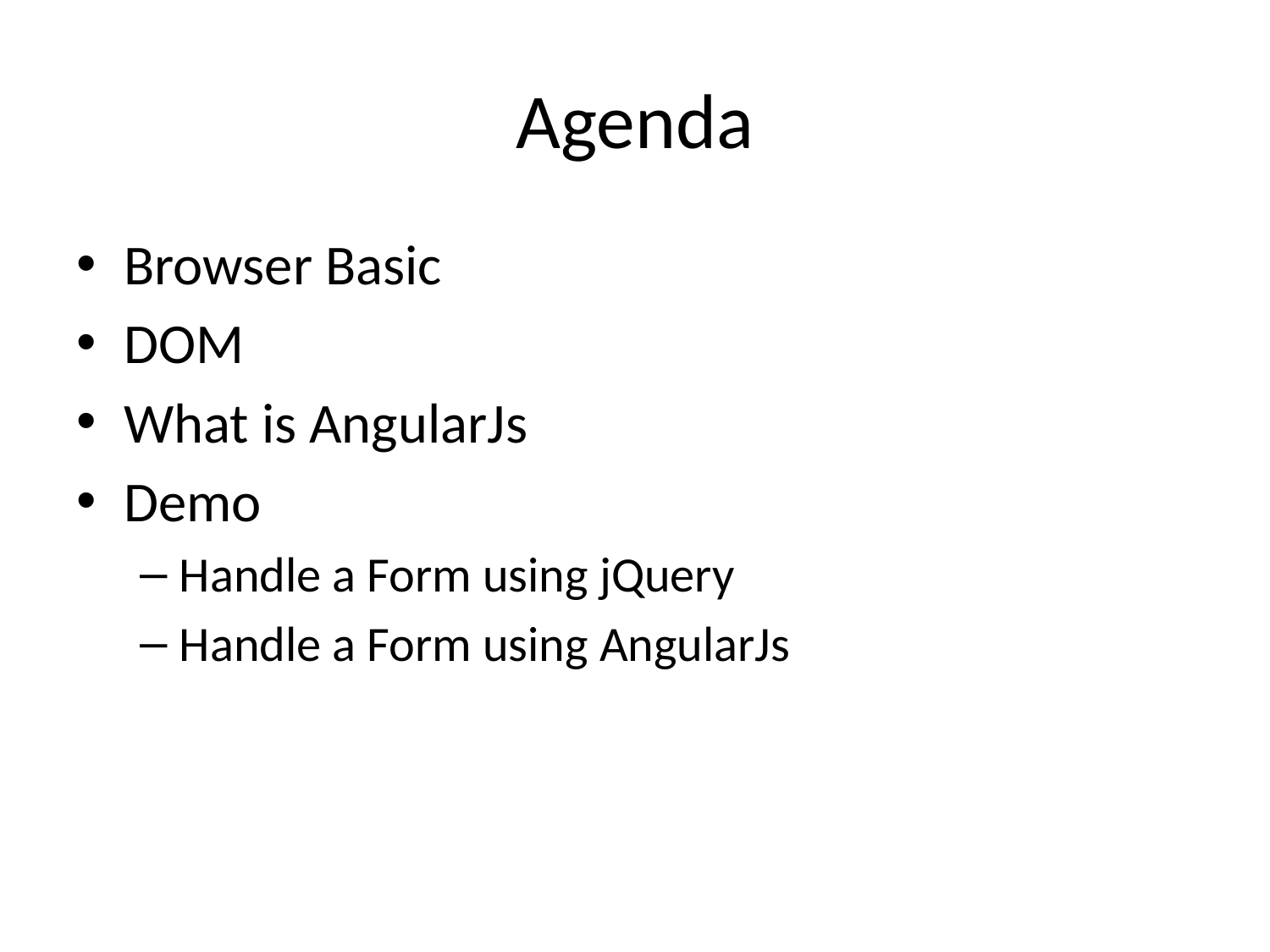

# Agenda
Browser Basic
DOM
What is AngularJs
Demo
Handle a Form using jQuery
Handle a Form using AngularJs